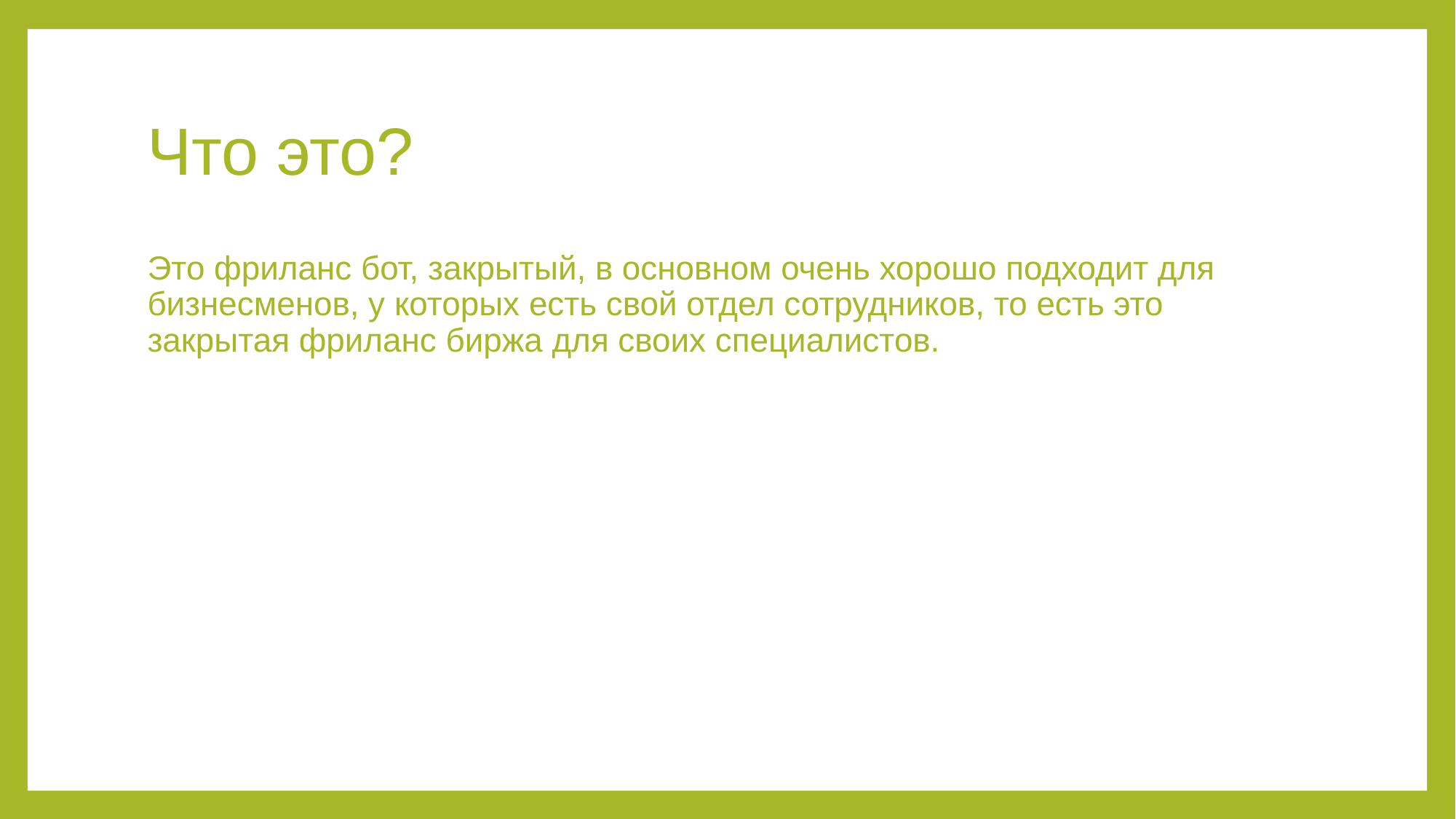

# Что это?
Это фриланс бот, закрытый, в основном очень хорошо подходит для бизнесменов, у которых есть свой отдел сотрудников, то есть это закрытая фриланс биржа для своих специалистов.